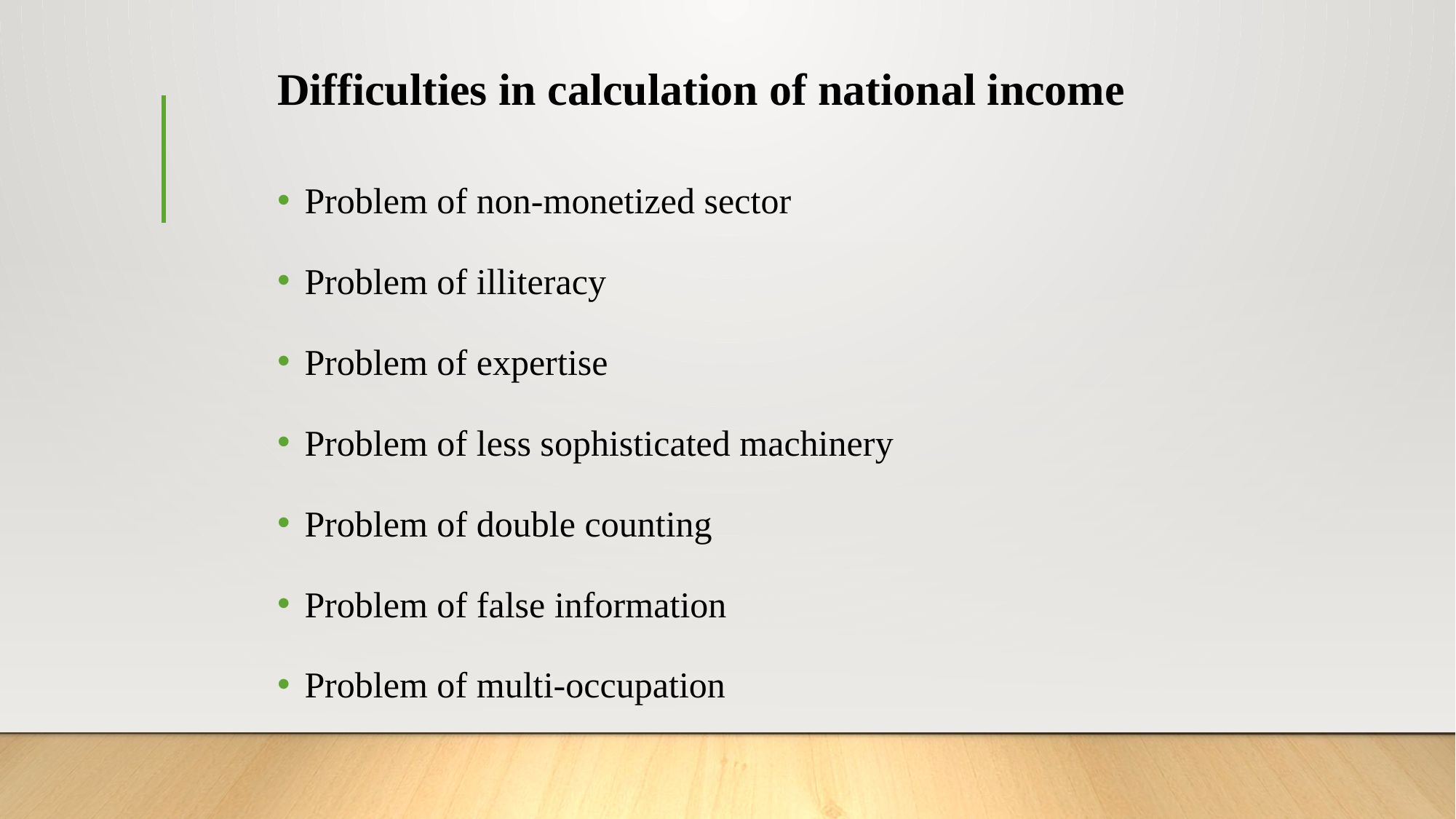

# Difficulties in calculation of national income
Problem of non-monetized sector
Problem of illiteracy
Problem of expertise
Problem of less sophisticated machinery
Problem of double counting
Problem of false information
Problem of multi-occupation